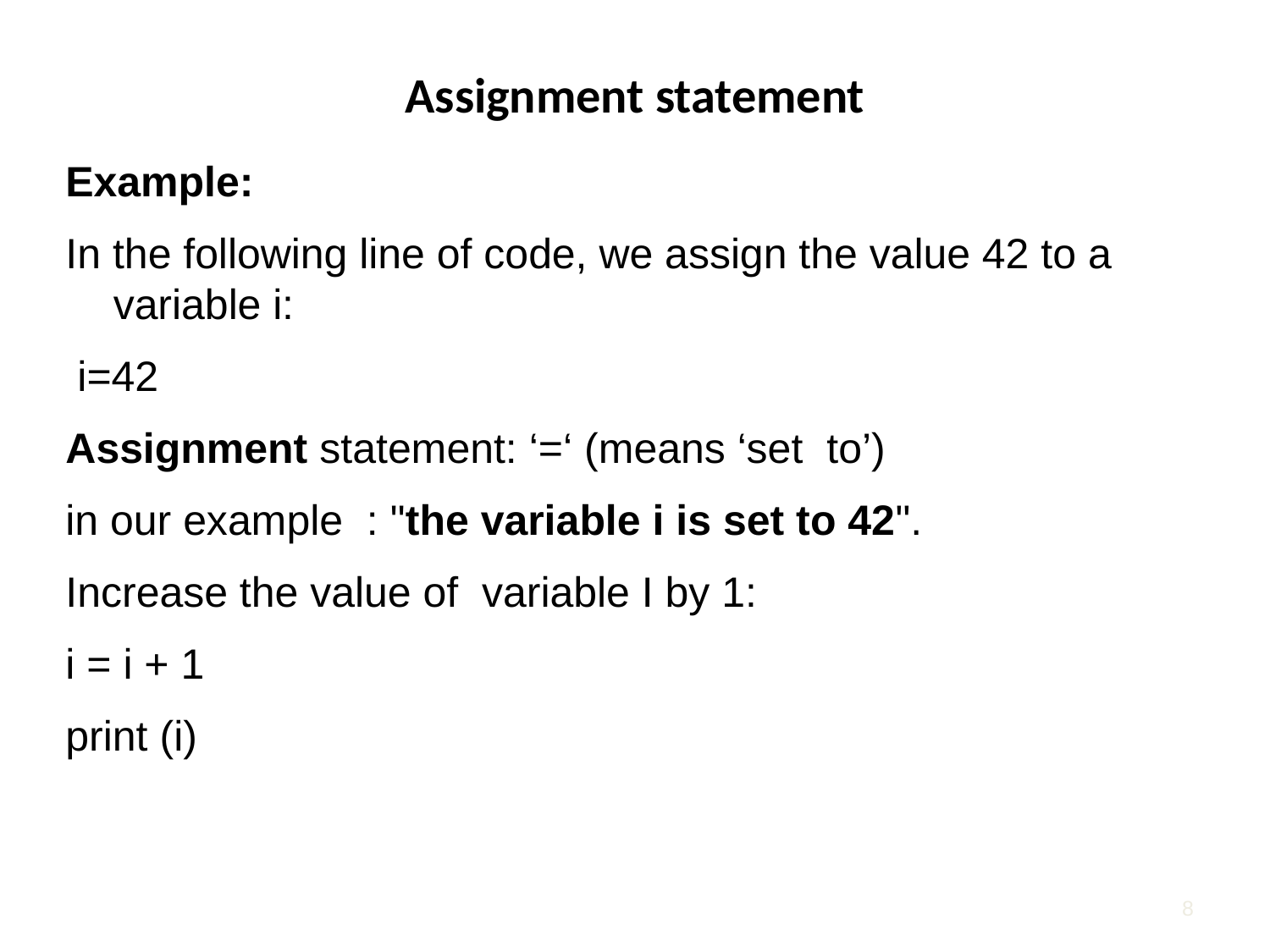

# Assignment statement
Example:
In the following line of code, we assign the value 42 to a variable i:
 i=42
Assignment statement: ‘=‘ (means ‘set  to’)
in our example  : "the variable i is set to 42".
Increase the value of  variable I by 1:
i = i + 1
print (i)

8